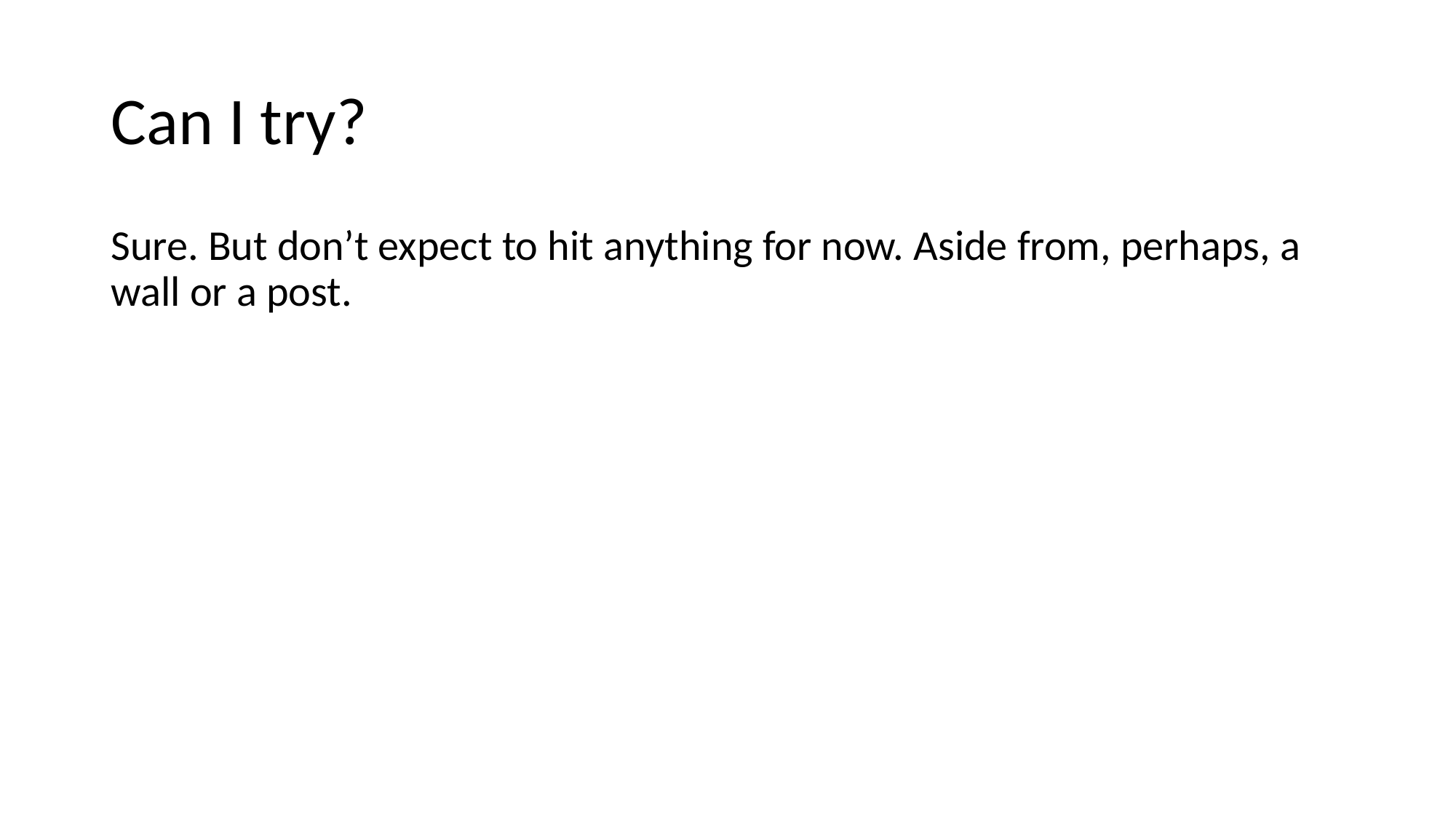

# Can I try?
Sure. But don’t expect to hit anything for now. Aside from, perhaps, a wall or a post.